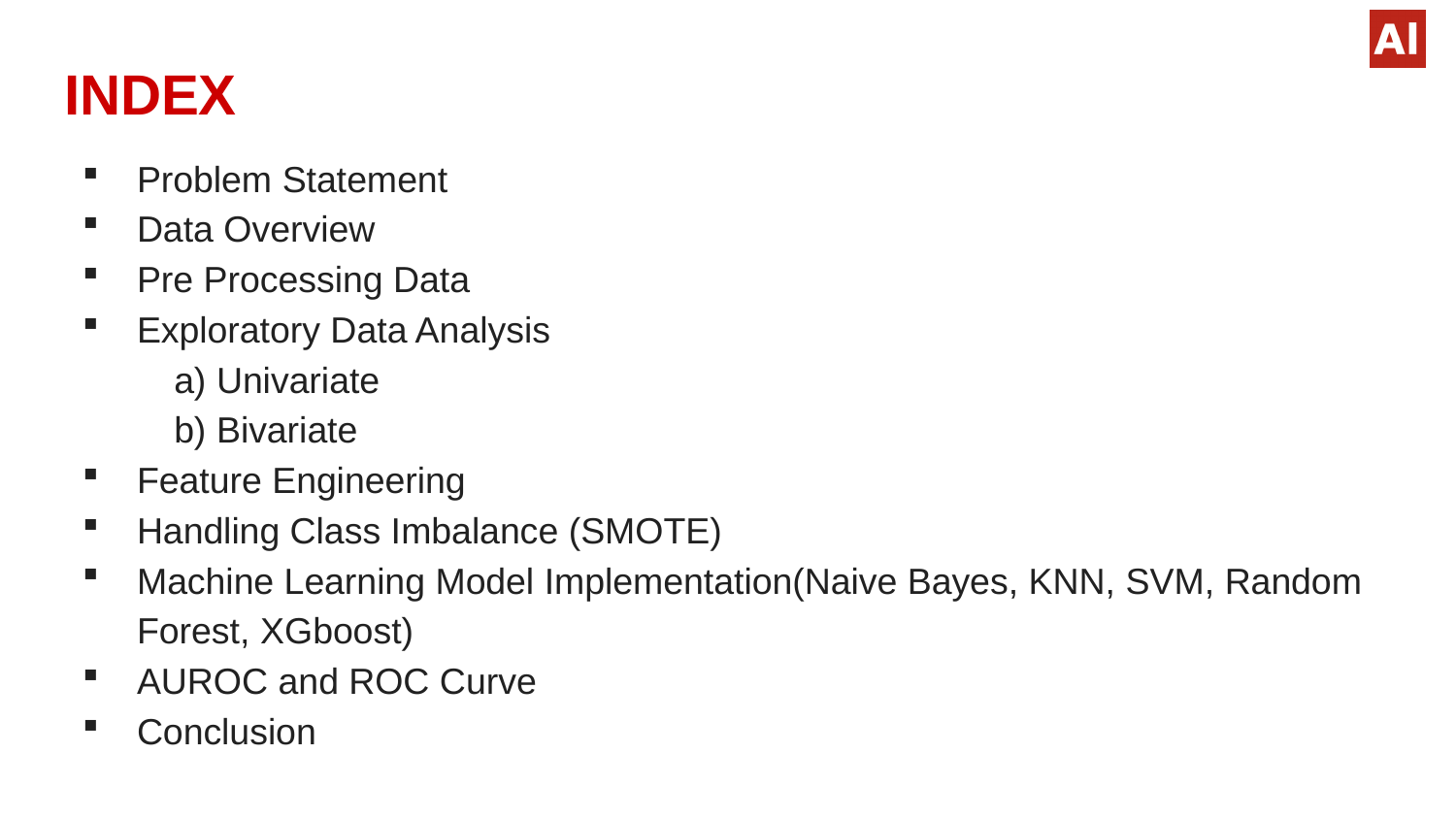

# INDEX
Problem Statement
Data Overview
Pre Processing Data
Exploratory Data Analysis
         a) Univariate
         b) Bivariate
Feature Engineering
Handling Class Imbalance (SMOTE)
Machine Learning Model Implementation(Naive Bayes, KNN, SVM, Random Forest, XGboost)
AUROC and ROC Curve
Conclusion